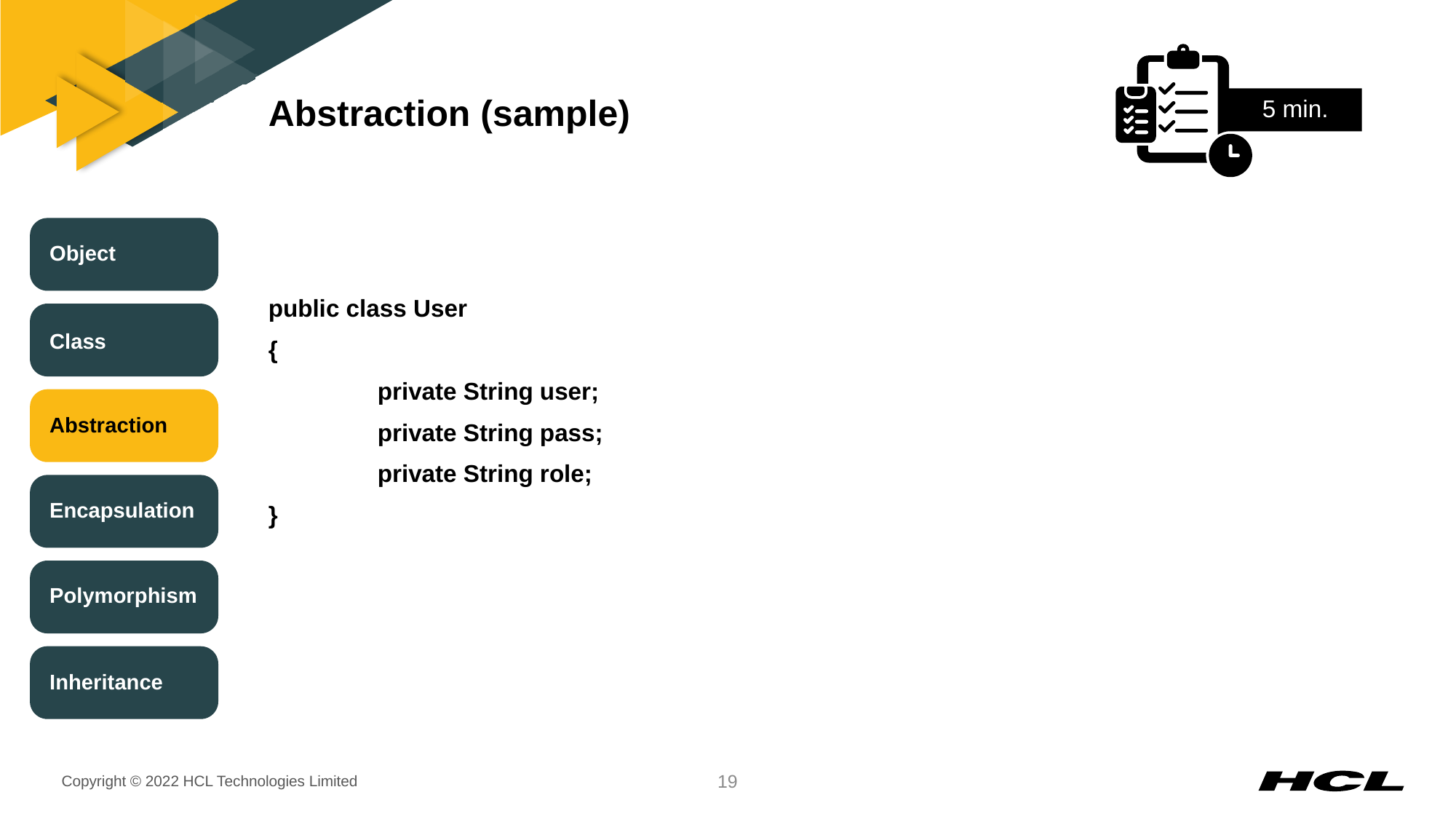

# Abstraction (sample)
5 min.

Object
public class User
{
	private String user;
	private String pass;
	private String role;
}
Class
Abstraction
Encapsulation
Polymorphism
Inheritance
19